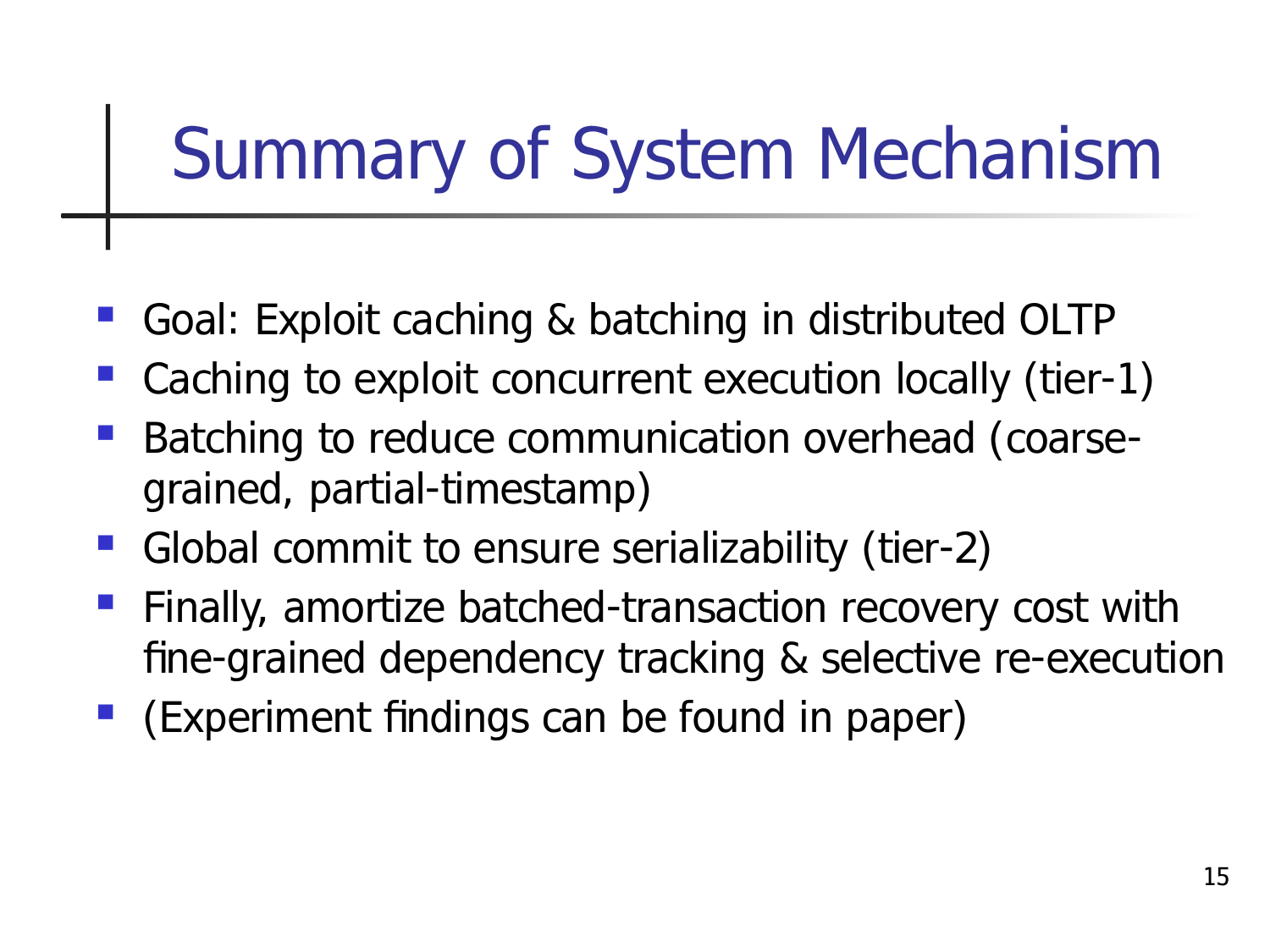

# Summary of System Mechanism
Goal: Exploit caching & batching in distributed OLTP
Caching to exploit concurrent execution locally (tier-1)
Batching to reduce communication overhead (coarse-grained, partial-timestamp)
Global commit to ensure serializability (tier-2)
Finally, amortize batched-transaction recovery cost with fine-grained dependency tracking & selective re-execution
(Experiment findings can be found in paper)
15